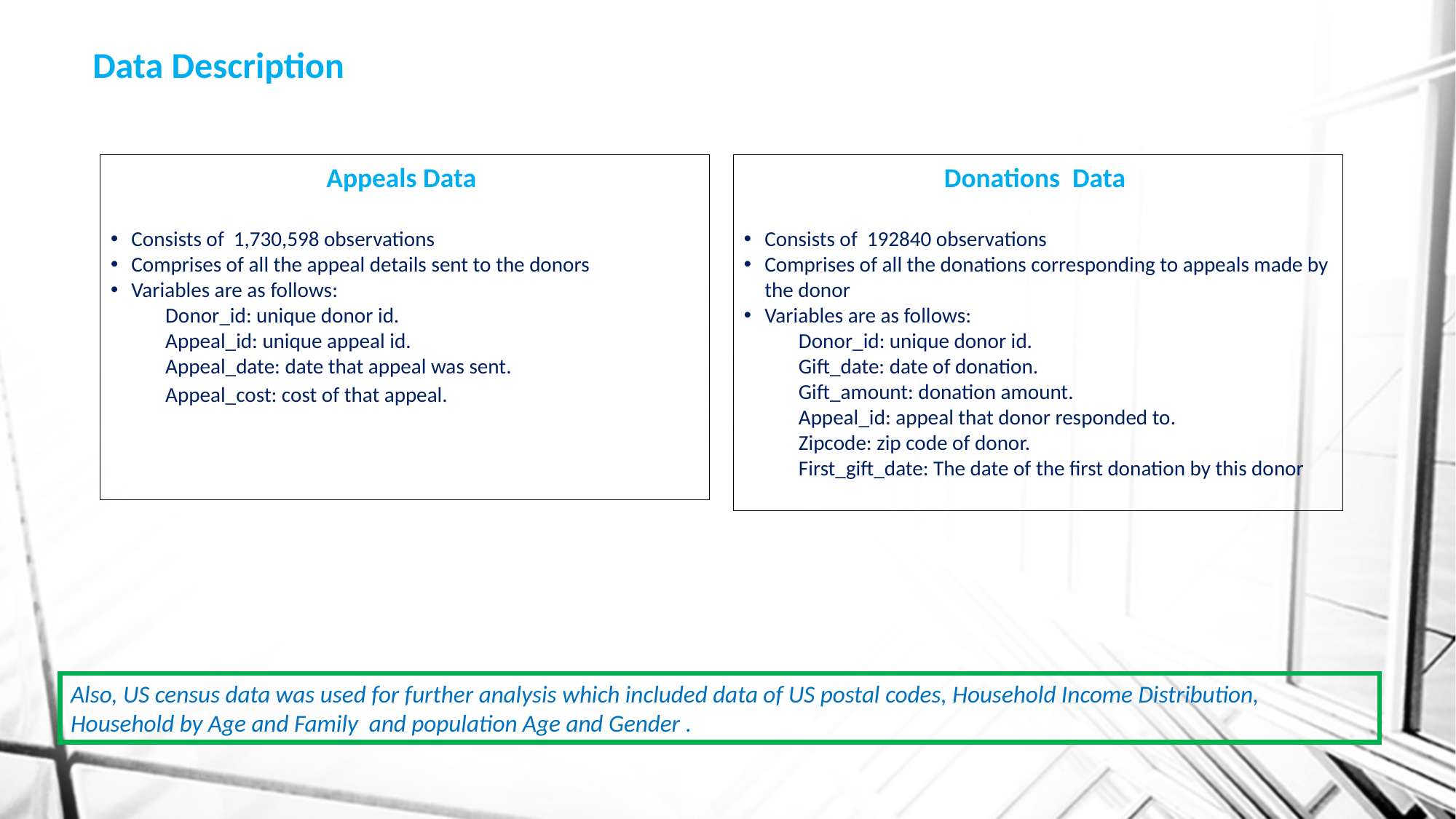

# Data Description
Appeals Data

Consists of  1,730,598 observations
Comprises of all the appeal details sent to the donors
Variables are as follows:
Donor_id: unique donor id.
Appeal_id: unique appeal id.
Appeal_date: date that appeal was sent.
Appeal_cost: cost of that appeal.

Donations  Data

Consists of  192840 observations
Comprises of all the donations corresponding to appeals made by the donor
Variables are as follows:
Donor_id: unique donor id.
Gift_date: date of donation.
Gift_amount: donation amount.
Appeal_id: appeal that donor responded to.
Zipcode: zip code of donor.
First_gift_date: The date of the first donation by this donor

Also, US census data was used for further analysis which included data of US postal codes, Household Income Distribution, Household by Age and Family  and population Age and Gender .